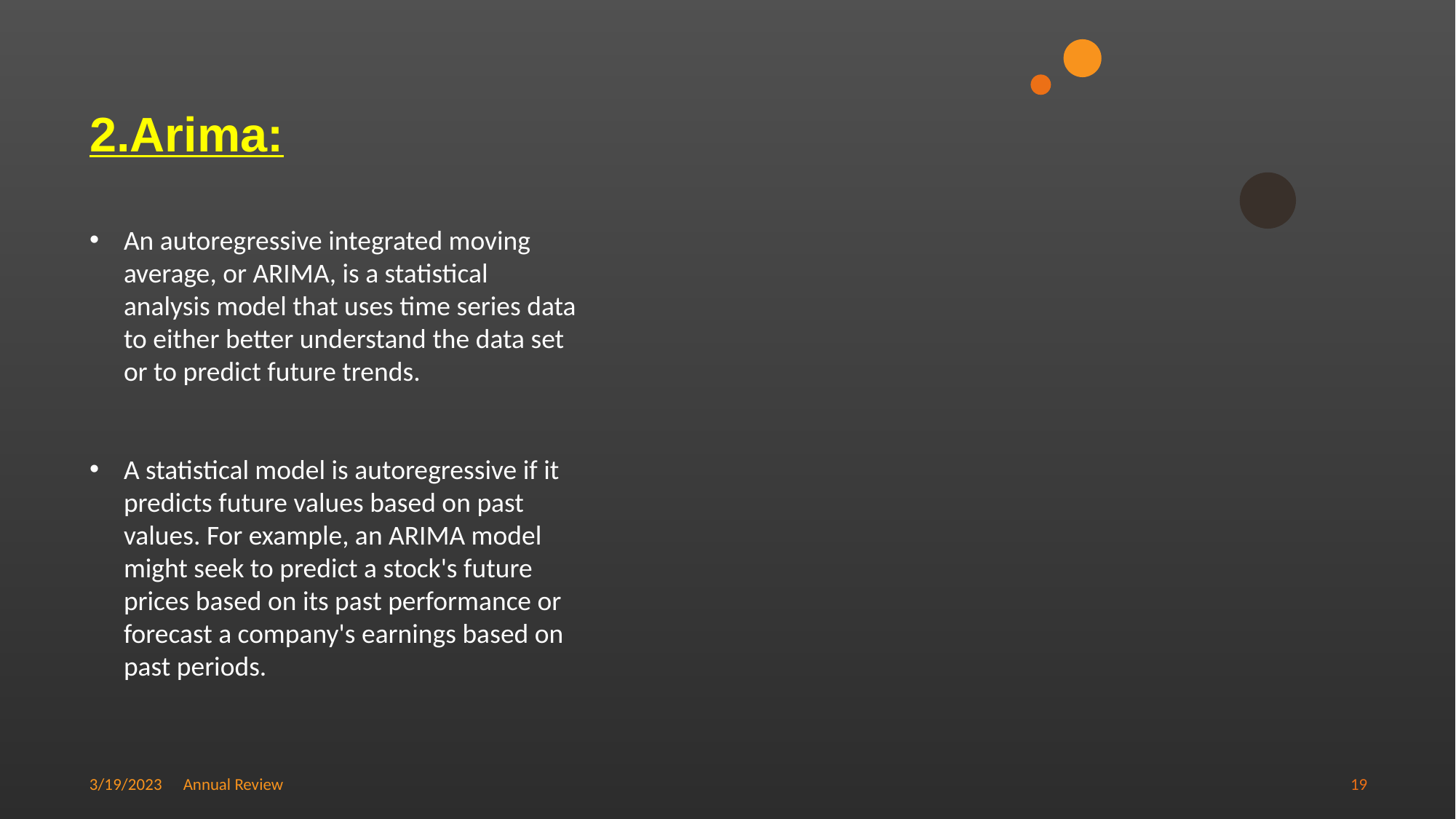

# 2.Arima:
An autoregressive integrated moving average, or ARIMA, is a statistical analysis model that uses time series data to either better understand the data set or to predict future trends.

A statistical model is autoregressive if it predicts future values based on past values. For example, an ARIMA model might seek to predict a stock's future prices based on its past performance or forecast a company's earnings based on past periods.